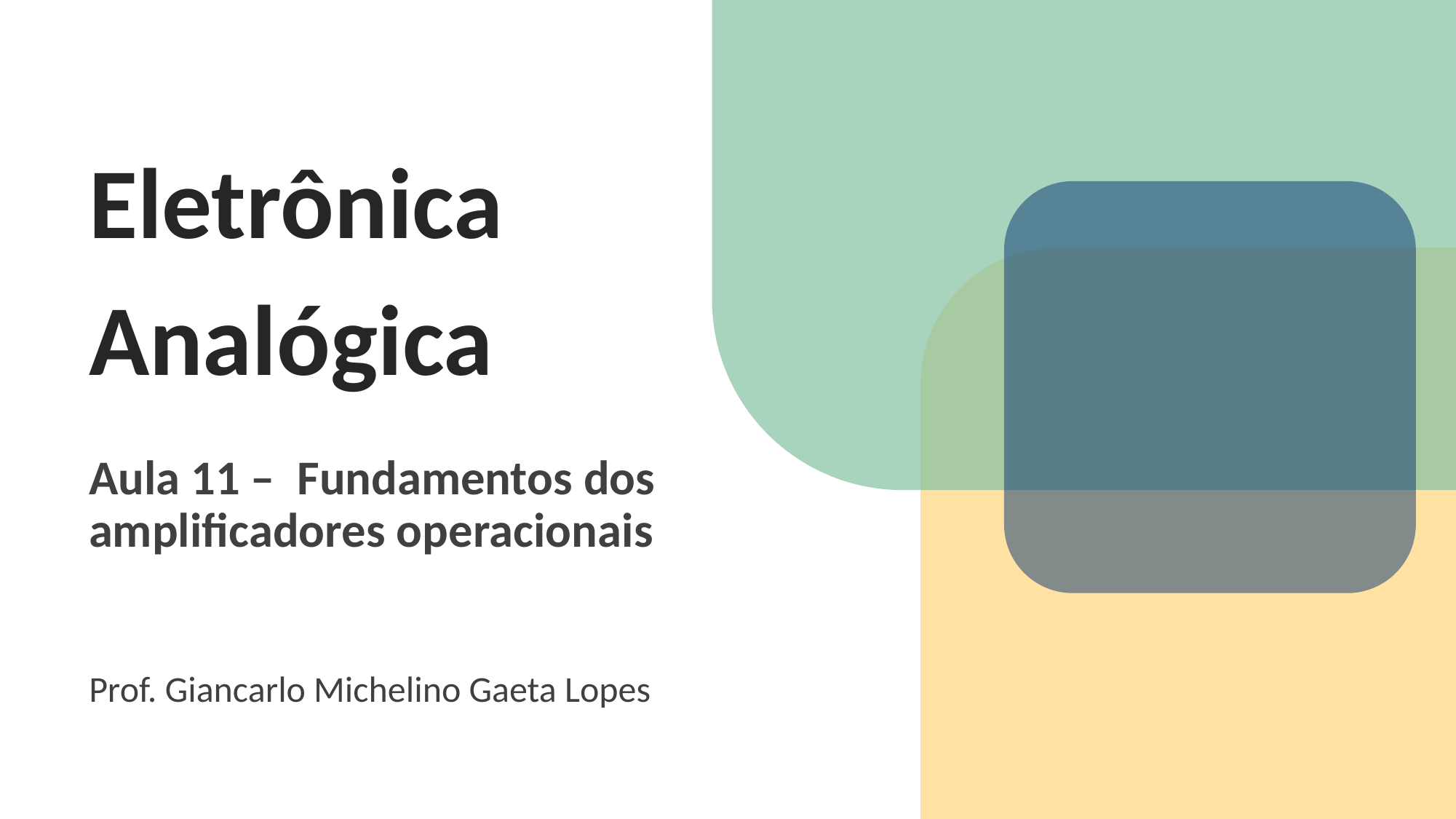

Eletrônica Analógica
Aula 11 –  Fundamentos dos amplificadores operacionais
Prof. Giancarlo Michelino Gaeta Lopes